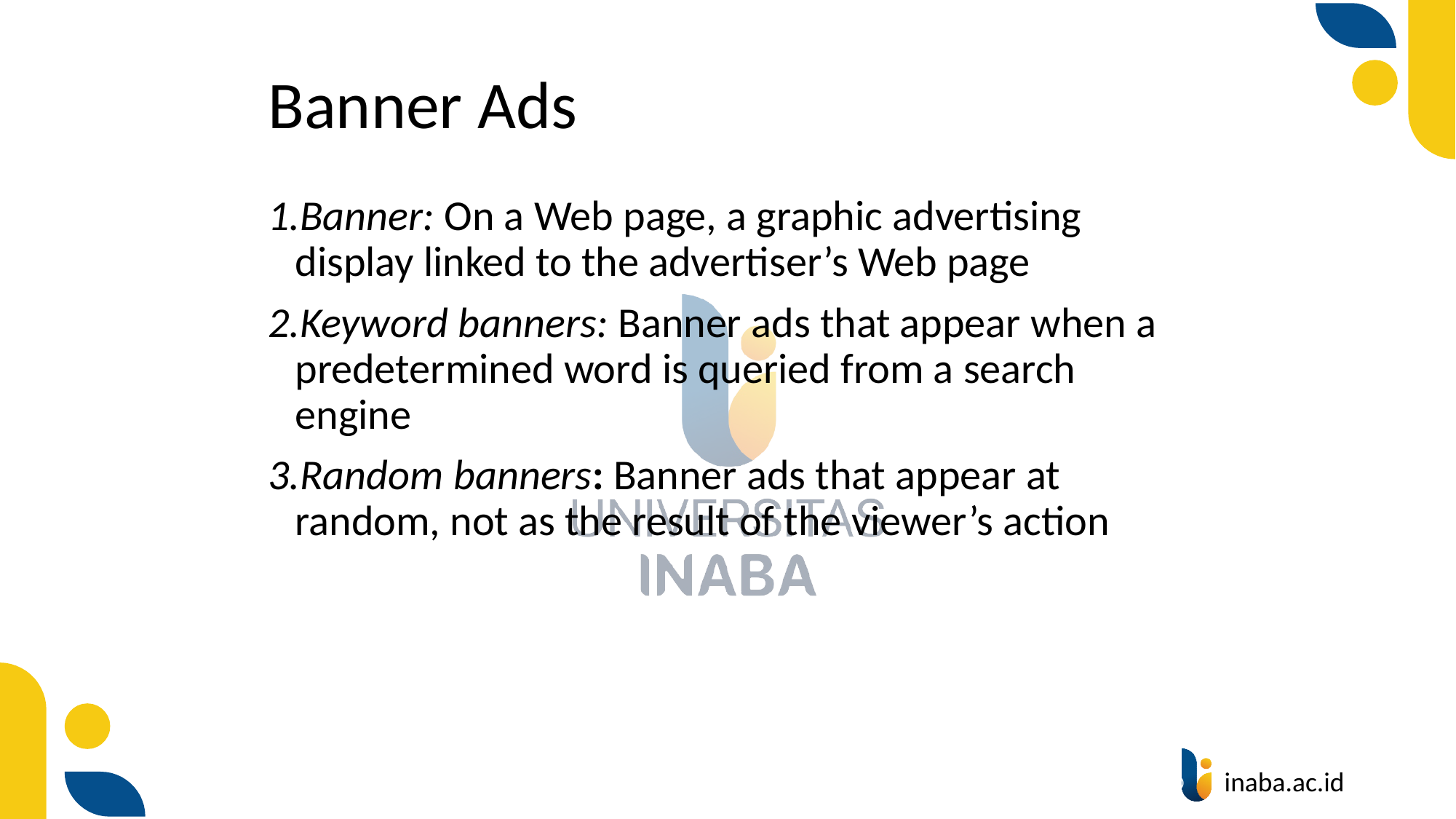

# Banner Ads
Banner: On a Web page, a graphic advertising display linked to the advertiser’s Web page
Keyword banners: Banner ads that appear when a predetermined word is queried from a search engine
Random banners: Banner ads that appear at random, not as the result of the viewer’s action
17
© Prentice Hall 2004